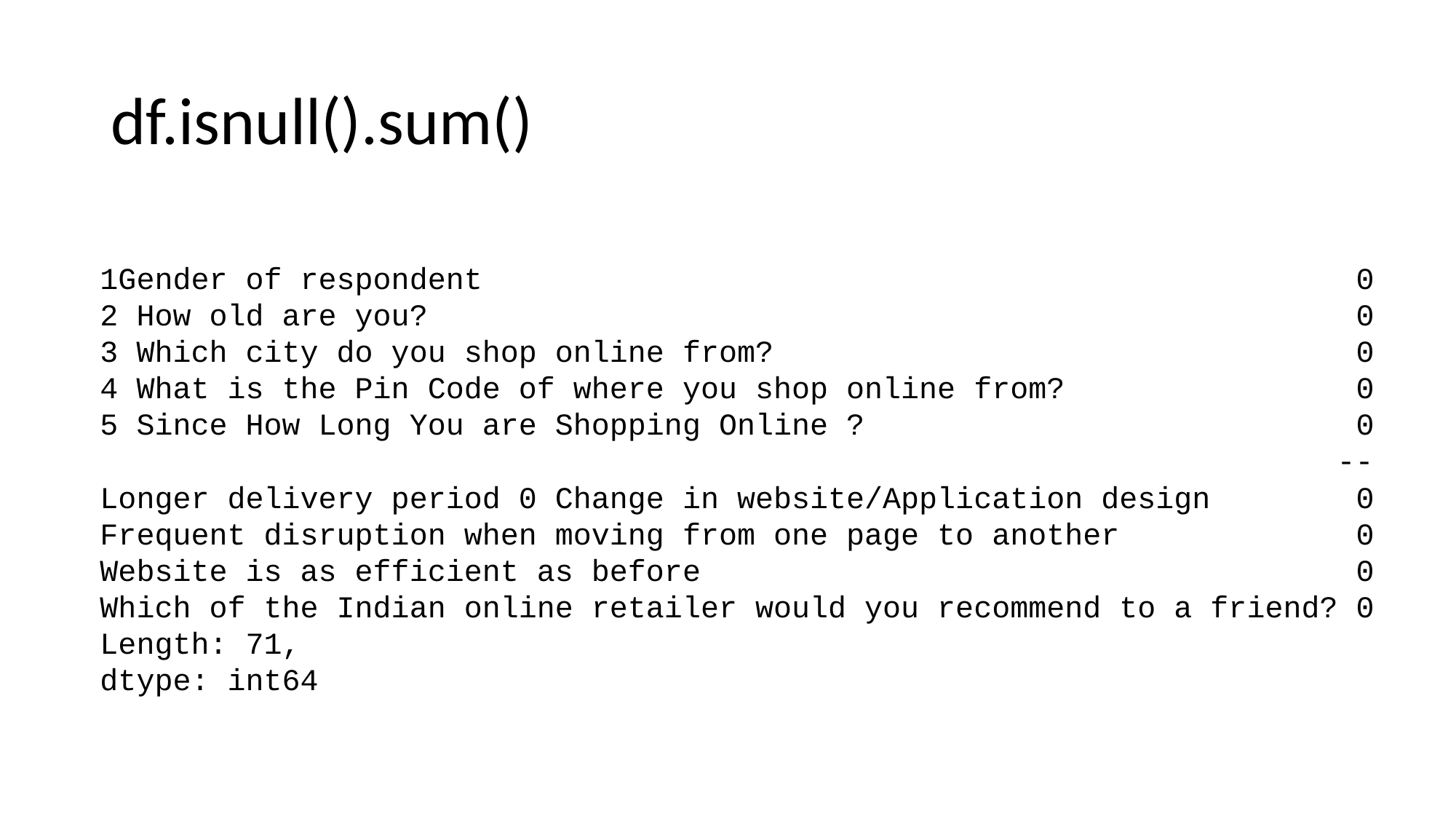

# df.isnull().sum()
1Gender of respondent                                                0
2 How old are you?                                                   0
3 Which city do you shop online from?                                0
4 What is the Pin Code of where you shop online from?                0
5 Since How Long You are Shopping Online ?                           0
                                                                    --
Longer delivery period 0 Change in website/Application design        0
Frequent disruption when moving from one page to another             0
Website is as efficient as before                                    0
Which of the Indian online retailer would you recommend to a friend? 0
Length: 71,
dtype: int64